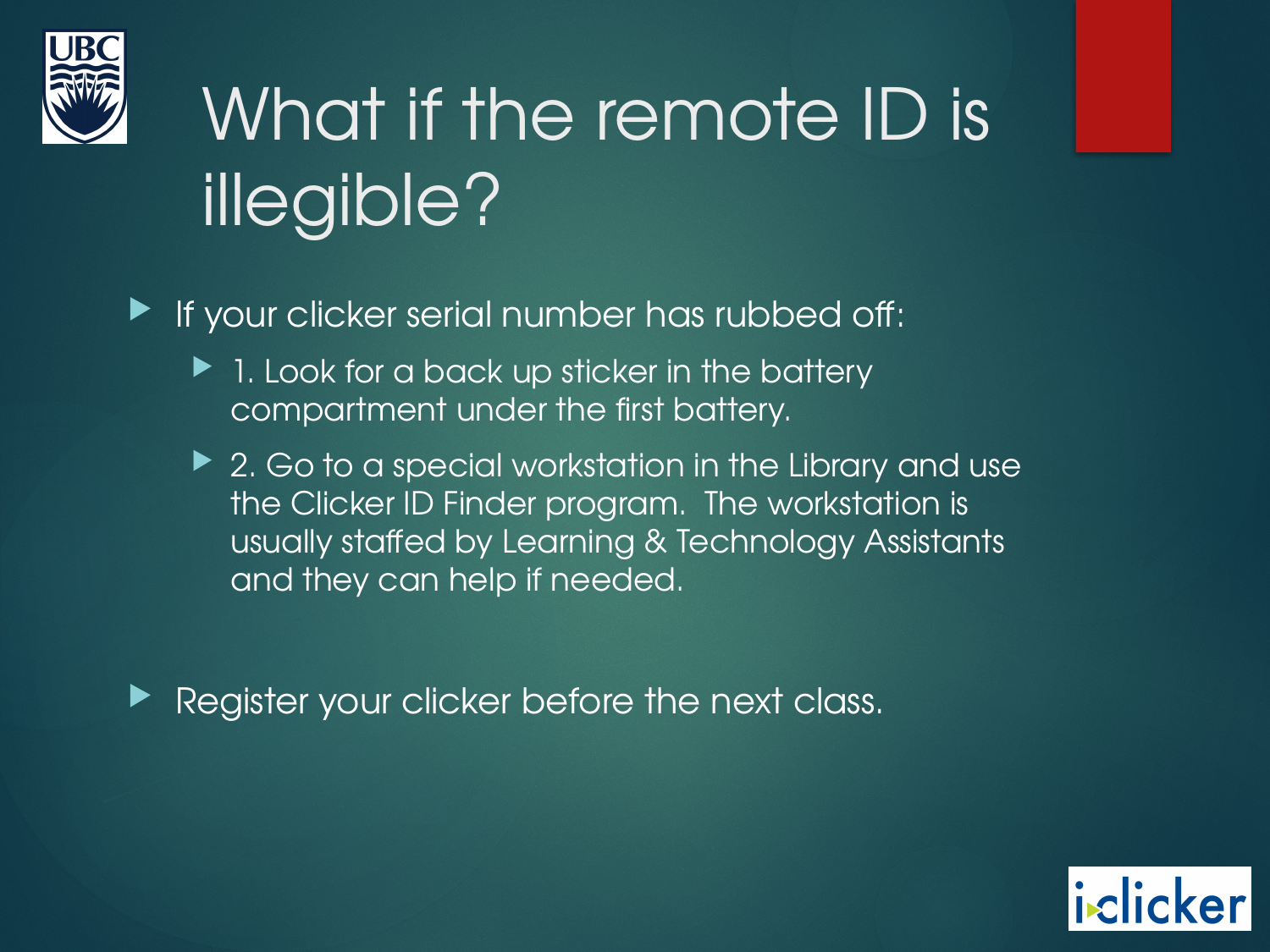

# What if the remote ID is illegible?
If your clicker serial number has rubbed off:
1. Look for a back up sticker in the battery compartment under the first battery.
2. Go to a special workstation in the Library and use the Clicker ID Finder program.  The workstation is usually staffed by Learning & Technology Assistants and they can help if needed.

Register your clicker before the next class.